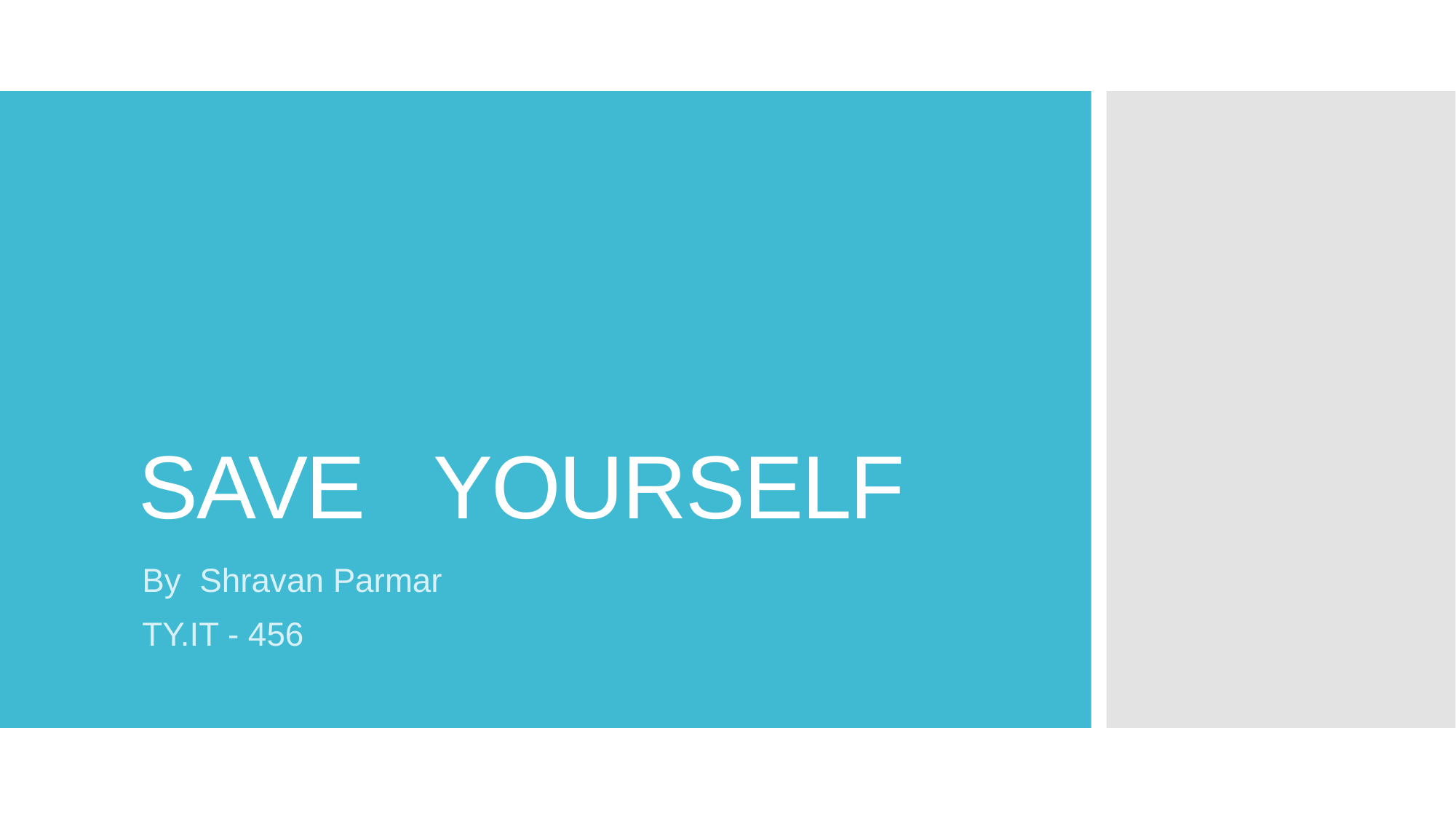

# SAVE   YOURSELF
By  Shravan Parmar
TY.IT - 456